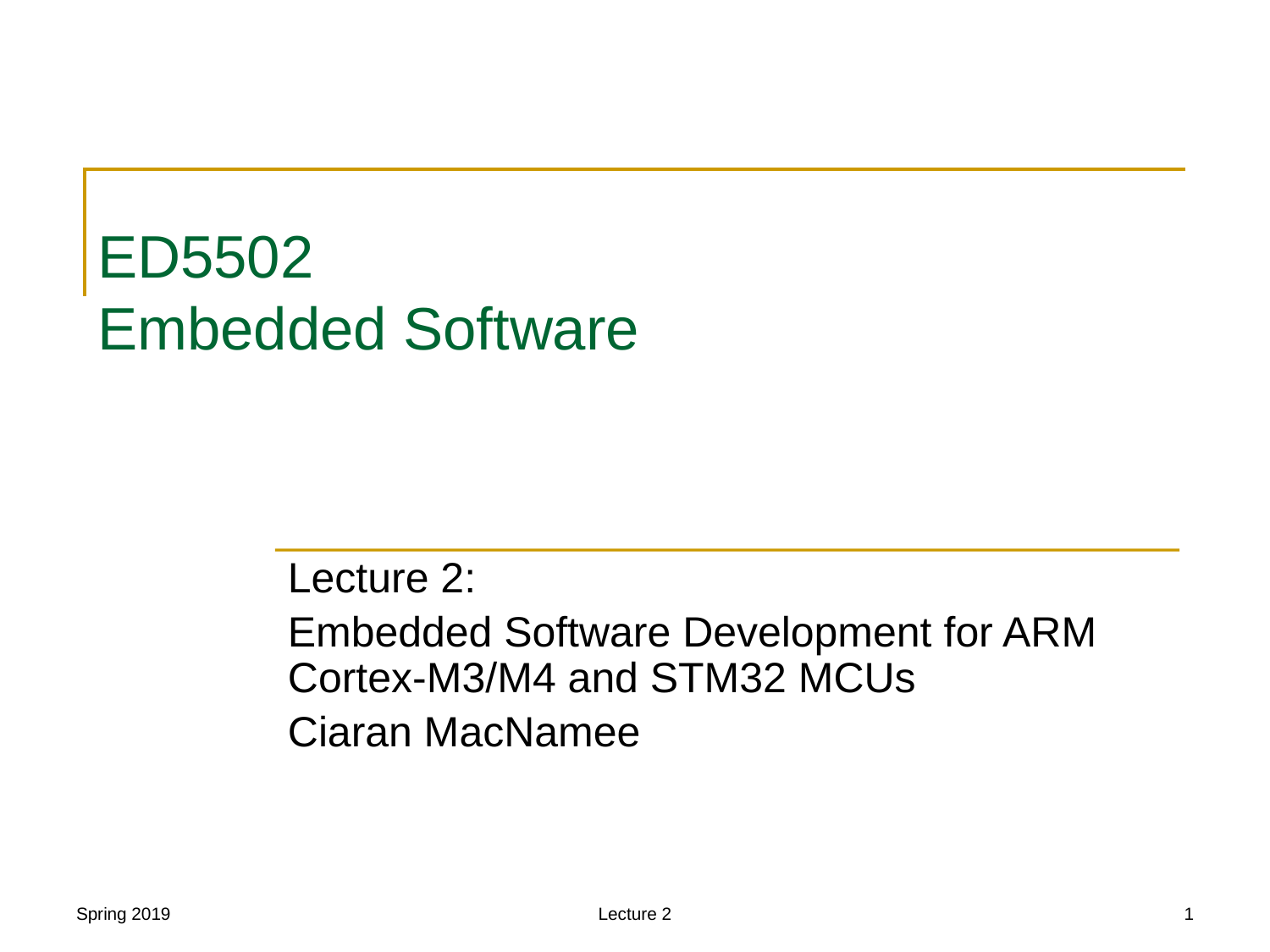

# ED5502 Embedded Software
Lecture 2:
Embedded Software Development for ARM Cortex-M3/M4 and STM32 MCUs
Ciaran MacNamee
Spring 2019
Lecture 2
1